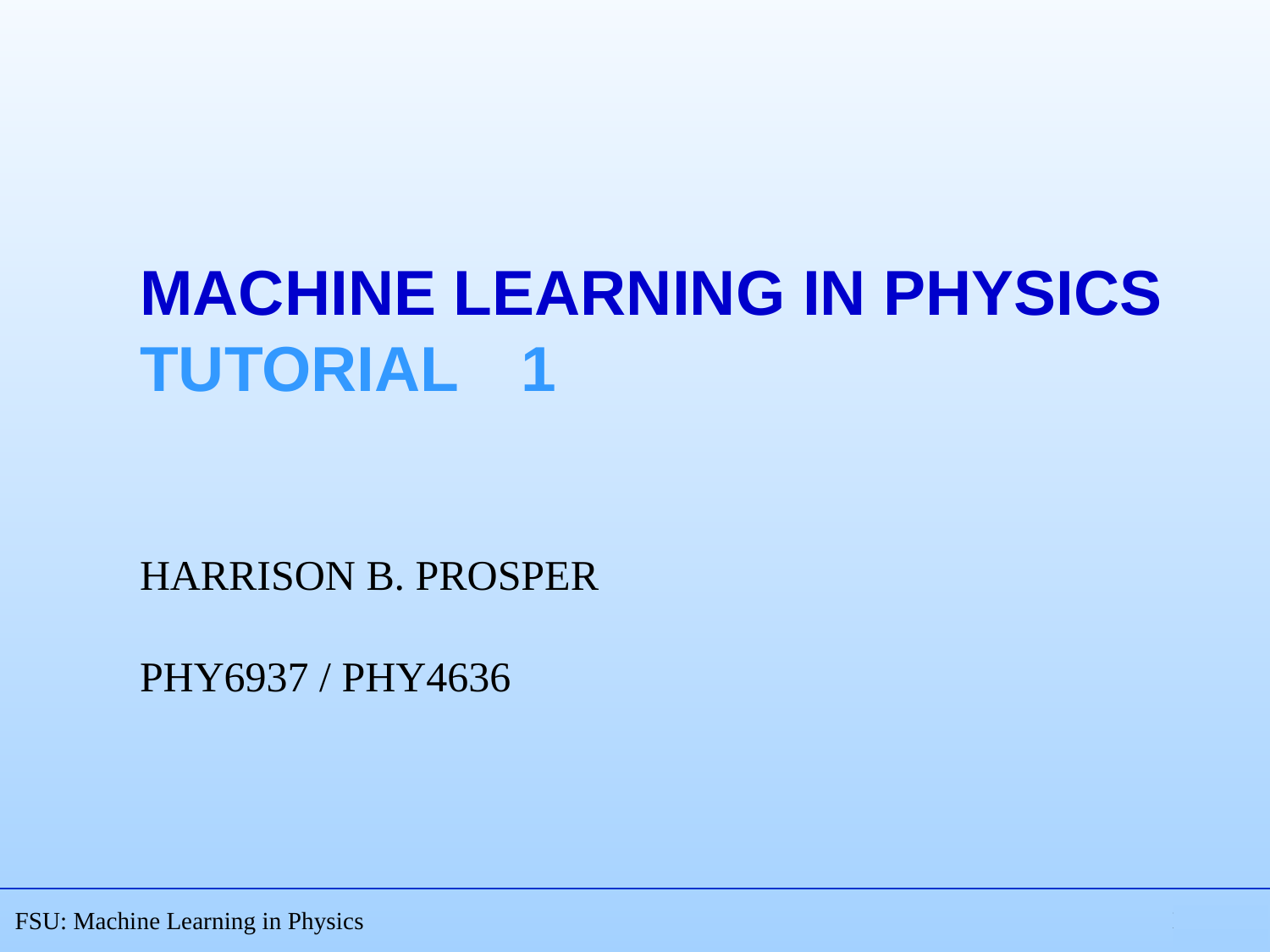

# Machine learning in physics Tutorial 	1